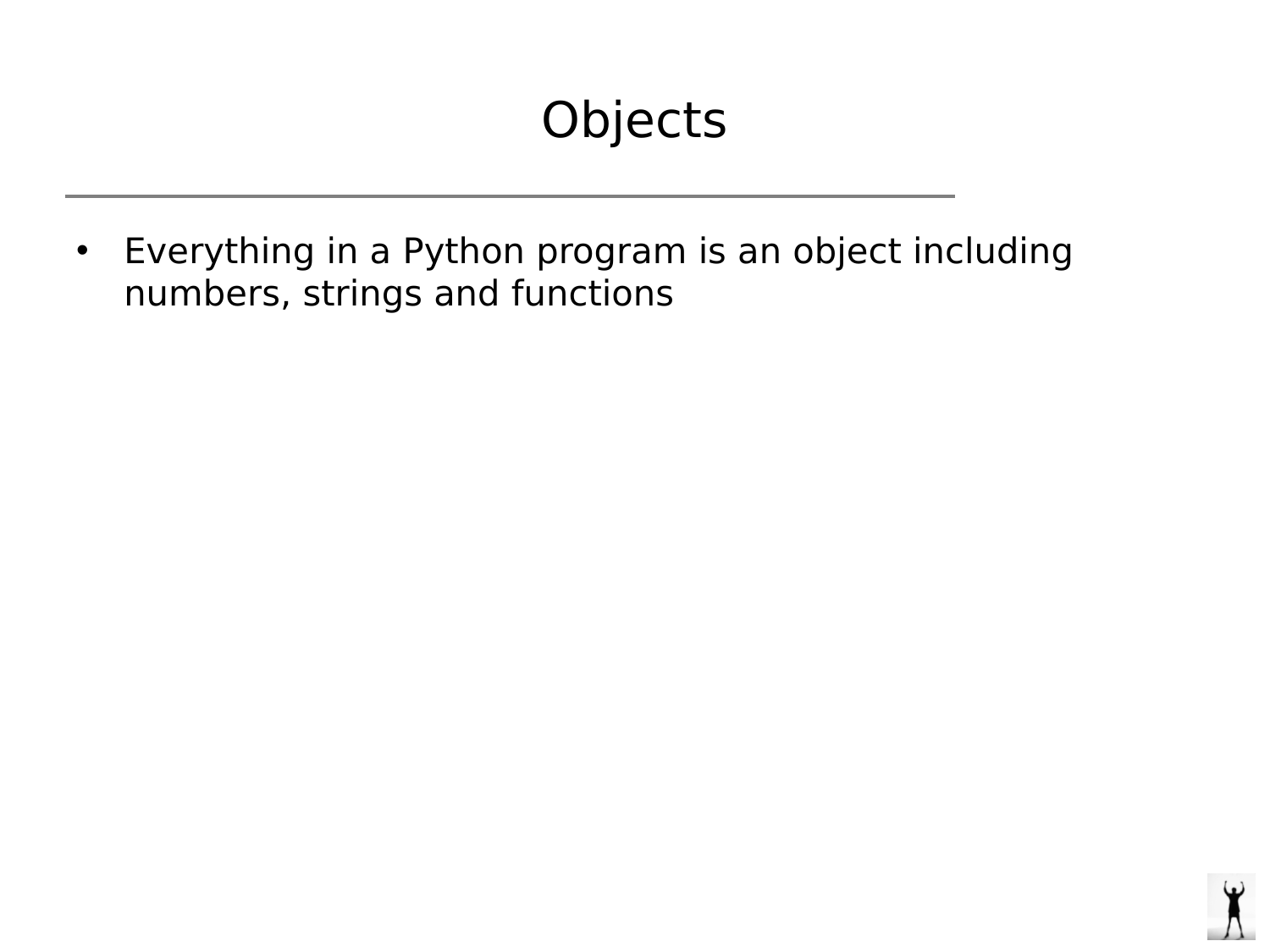

# Objects
Everything in a Python program is an object including numbers, strings and functions